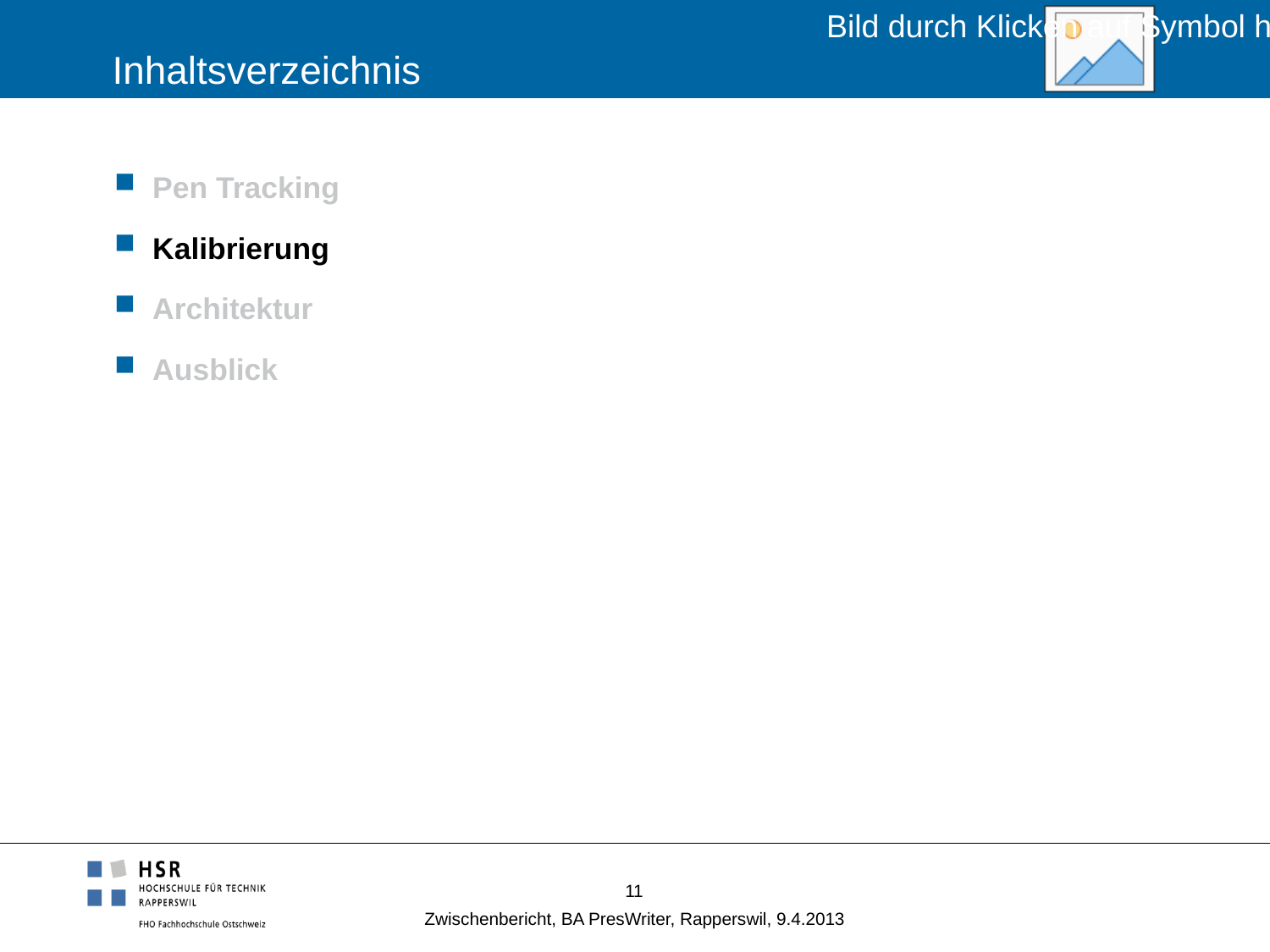

# Inhaltsverzeichnis
Pen Tracking
Kalibrierung
Architektur
Ausblick

11
Zwischenbericht, BA PresWriter, Rapperswil, 9.4.2013